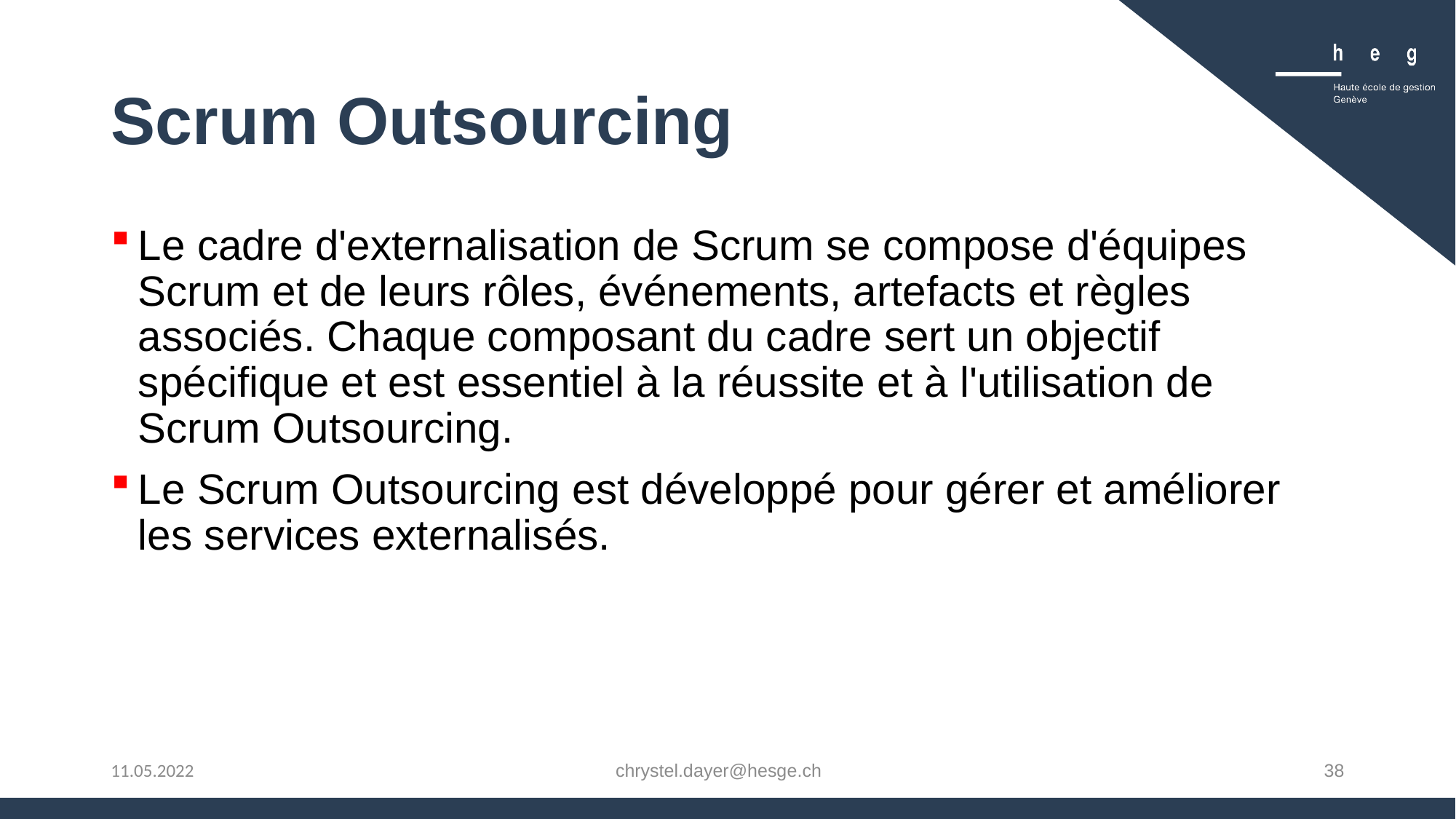

# Scrum Outsourcing
Le cadre d'externalisation de Scrum se compose d'équipes Scrum et de leurs rôles, événements, artefacts et règles associés. Chaque composant du cadre sert un objectif spécifique et est essentiel à la réussite et à l'utilisation de Scrum Outsourcing.
Le Scrum Outsourcing est développé pour gérer et améliorer les services externalisés.
chrystel.dayer@hesge.ch
38